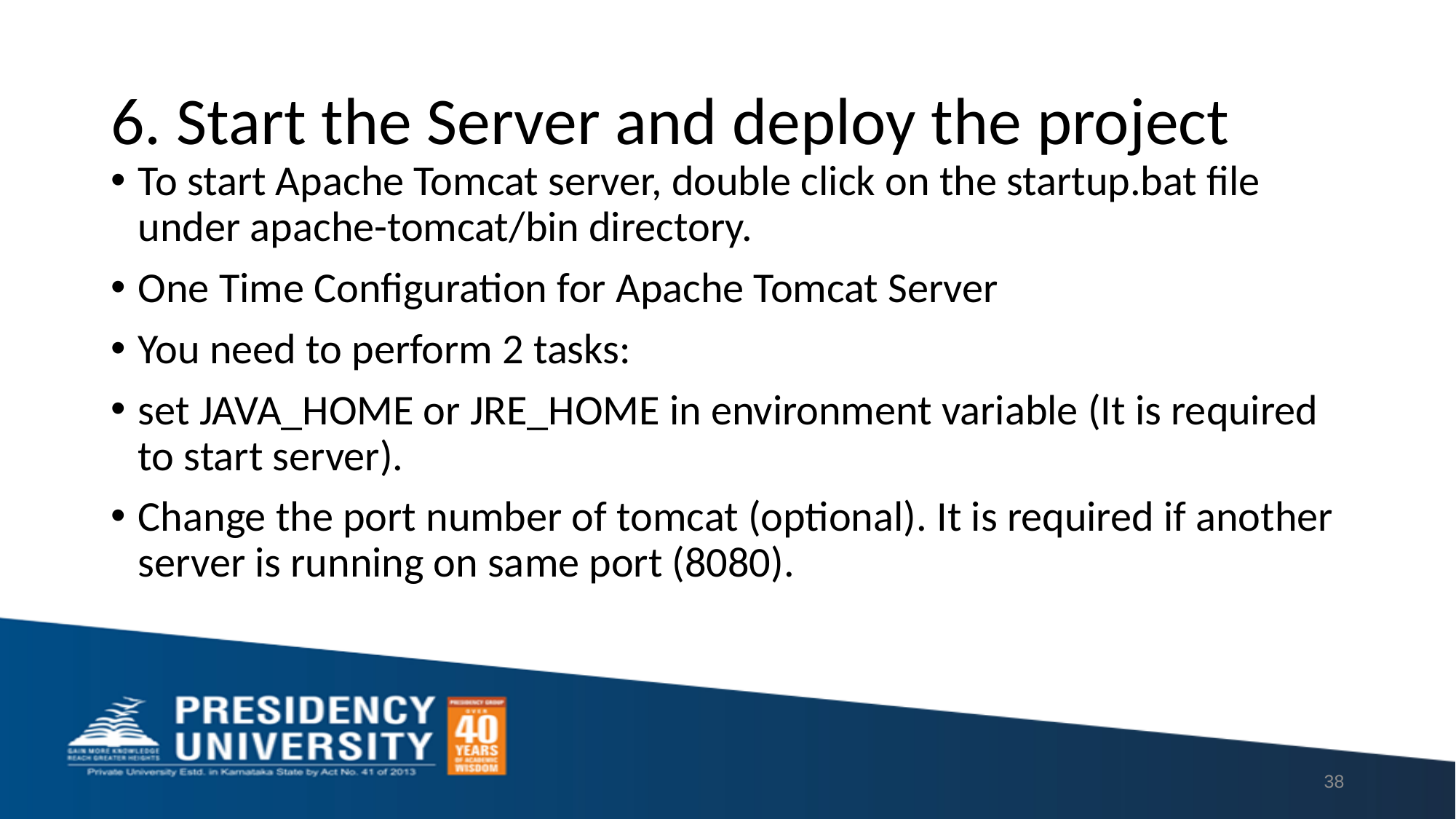

# 6. Start the Server and deploy the project
To start Apache Tomcat server, double click on the startup.bat file under apache-tomcat/bin directory.
One Time Configuration for Apache Tomcat Server
You need to perform 2 tasks:
set JAVA_HOME or JRE_HOME in environment variable (It is required to start server).
Change the port number of tomcat (optional). It is required if another server is running on same port (8080).

38